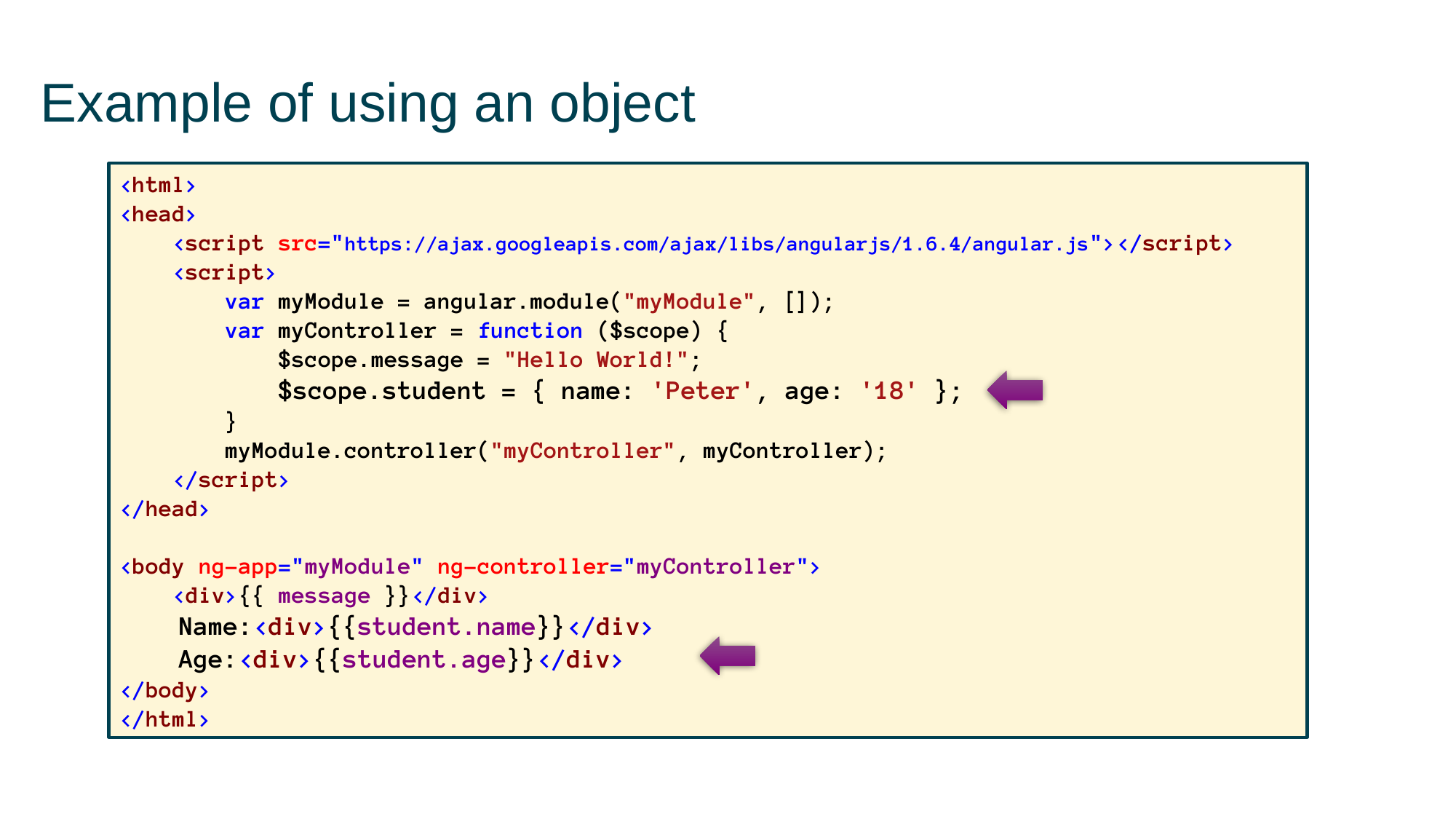

# Example of using an object
<html>
<head>
    <script src="https://ajax.googleapis.com/ajax/libs/angularjs/1.6.4/angular.js"></script>
    <script>
        var myModule = angular.module("myModule", []);
        var myController = function ($scope) {
            $scope.message = "Hello World!";
            $scope.student = { name: 'Peter', age: '18' };
        }
        myModule.controller("myController", myController);
    </script>
</head>

<body ng-app="myModule" ng-controller="myController">
    <div>{{ message }}</div>
    Name:<div>{{student.name}}</div>
    Age:<div>{{student.age}}</div>
</body>
</html>